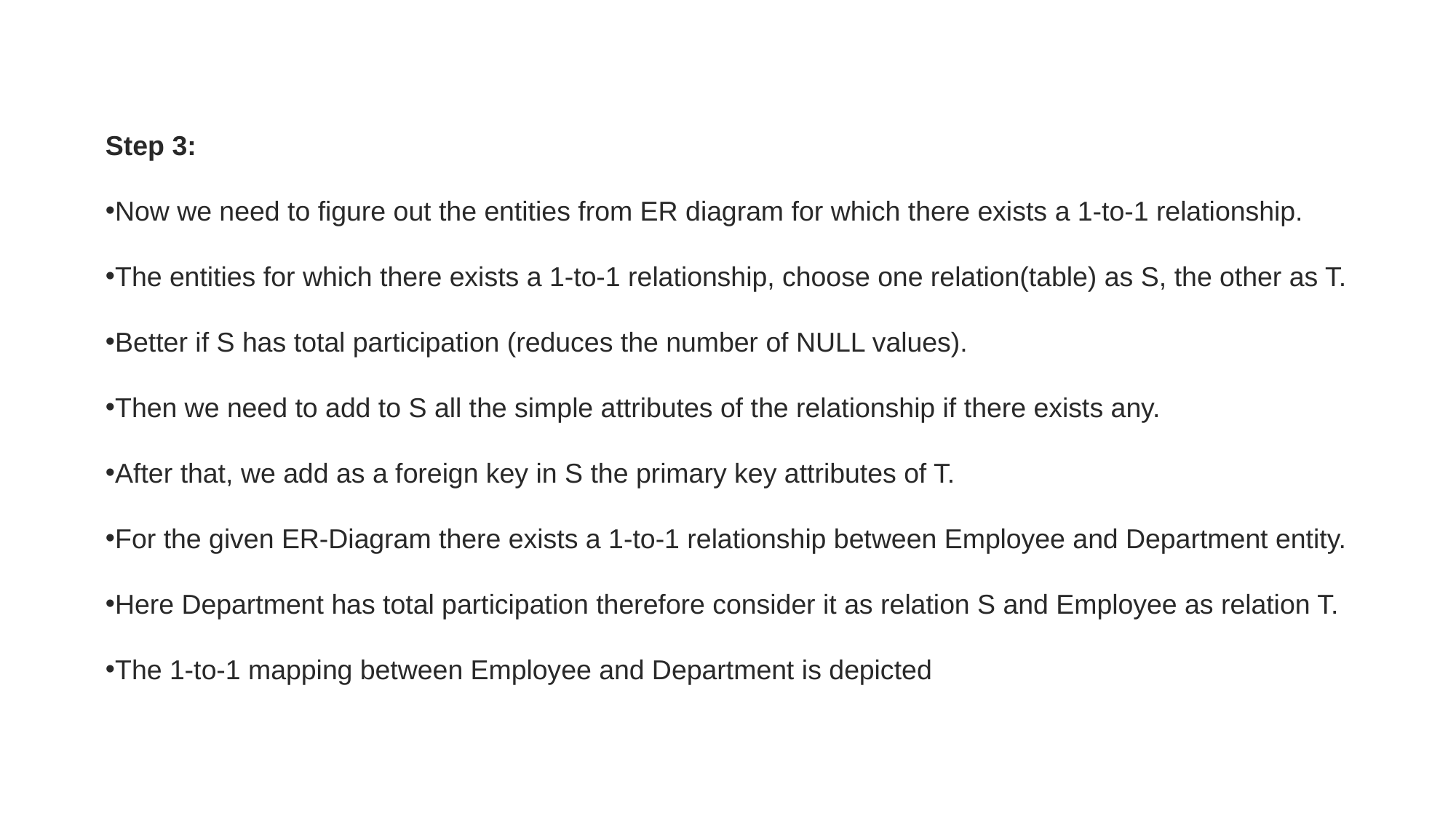

Step 3:

Now we need to figure out the entities from ER diagram for which there exists a 1-to-1 relationship.

The entities for which there exists a 1-to-1 relationship, choose one relation(table) as S, the other as T.

Better if S has total participation (reduces the number of NULL values).

Then we need to add to S all the simple attributes of the relationship if there exists any.

After that, we add as a foreign key in S the primary key attributes of T.

For the given ER-Diagram there exists a 1-to-1 relationship between Employee and Department entity.

Here Department has total participation therefore consider it as relation S and Employee as relation T.

The 1-to-1 mapping between Employee and Department is depicted